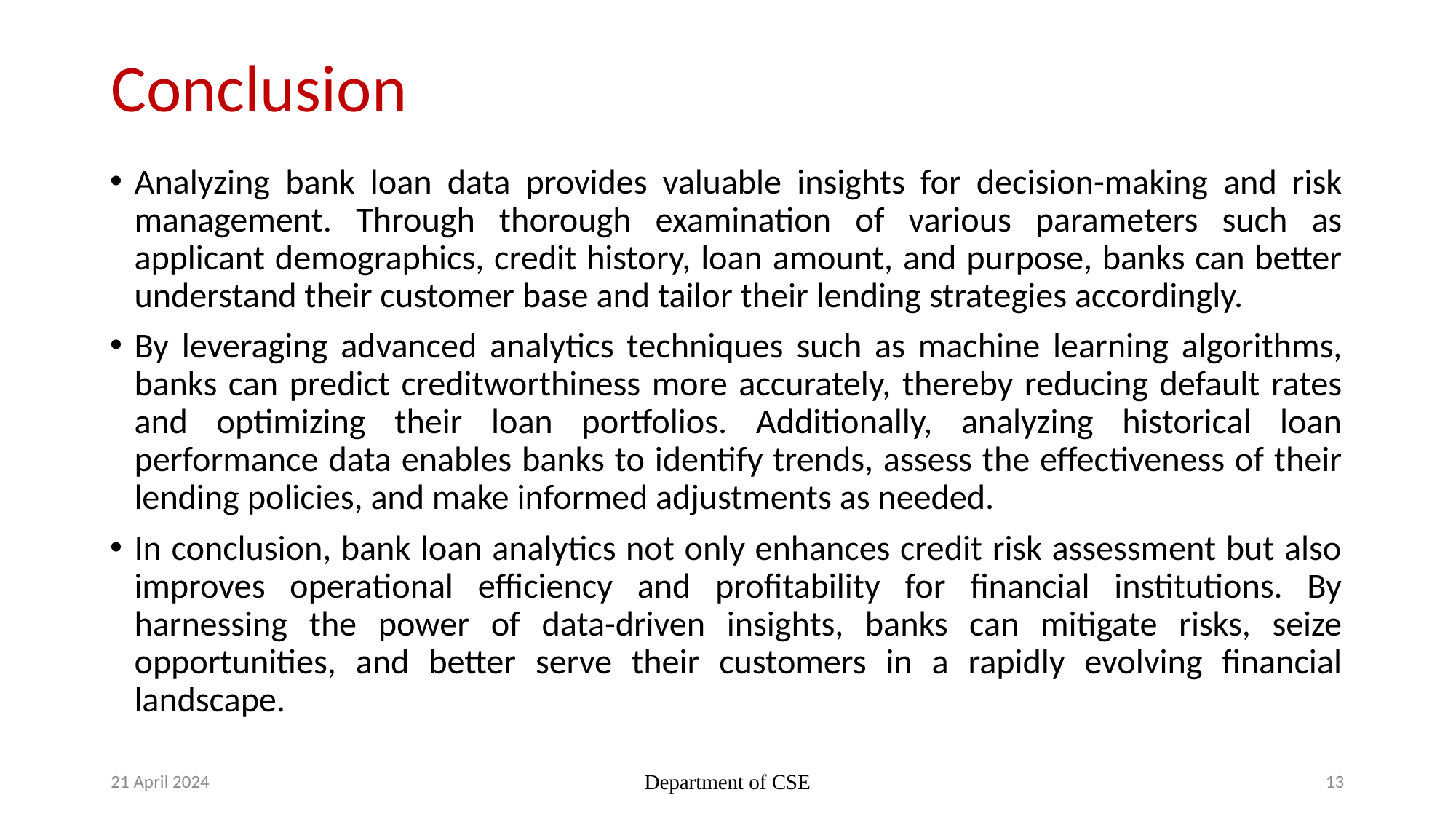

# Conclusion
Analyzing bank loan data provides valuable insights for decision-making and risk management. Through thorough examination of various parameters such as applicant demographics, credit history, loan amount, and purpose, banks can better understand their customer base and tailor their lending strategies accordingly.
By leveraging advanced analytics techniques such as machine learning algorithms, banks can predict creditworthiness more accurately, thereby reducing default rates and optimizing their loan portfolios. Additionally, analyzing historical loan performance data enables banks to identify trends, assess the effectiveness of their lending policies, and make informed adjustments as needed.
In conclusion, bank loan analytics not only enhances credit risk assessment but also improves operational efficiency and profitability for financial institutions. By harnessing the power of data-driven insights, banks can mitigate risks, seize opportunities, and better serve their customers in a rapidly evolving financial landscape.

21 April 2024
Department of CSE
13